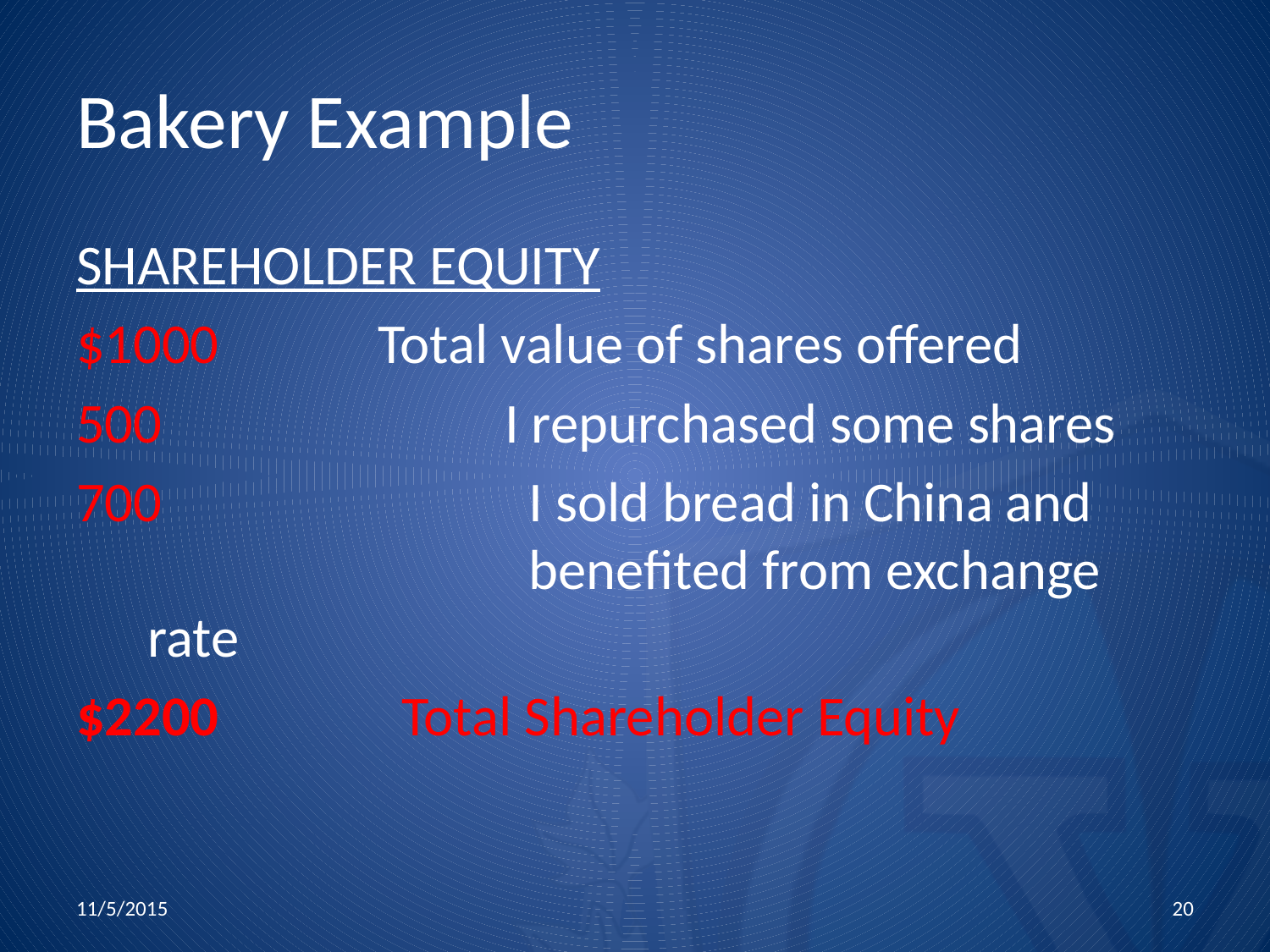

# Bakery Example
SHAREHOLDER EQUITY
$1000		Total value of shares offered
500			I repurchased some shares
700			I sold bread in China and 				benefited from exchange rate
$2200		Total Shareholder Equity
11/5/2015
20